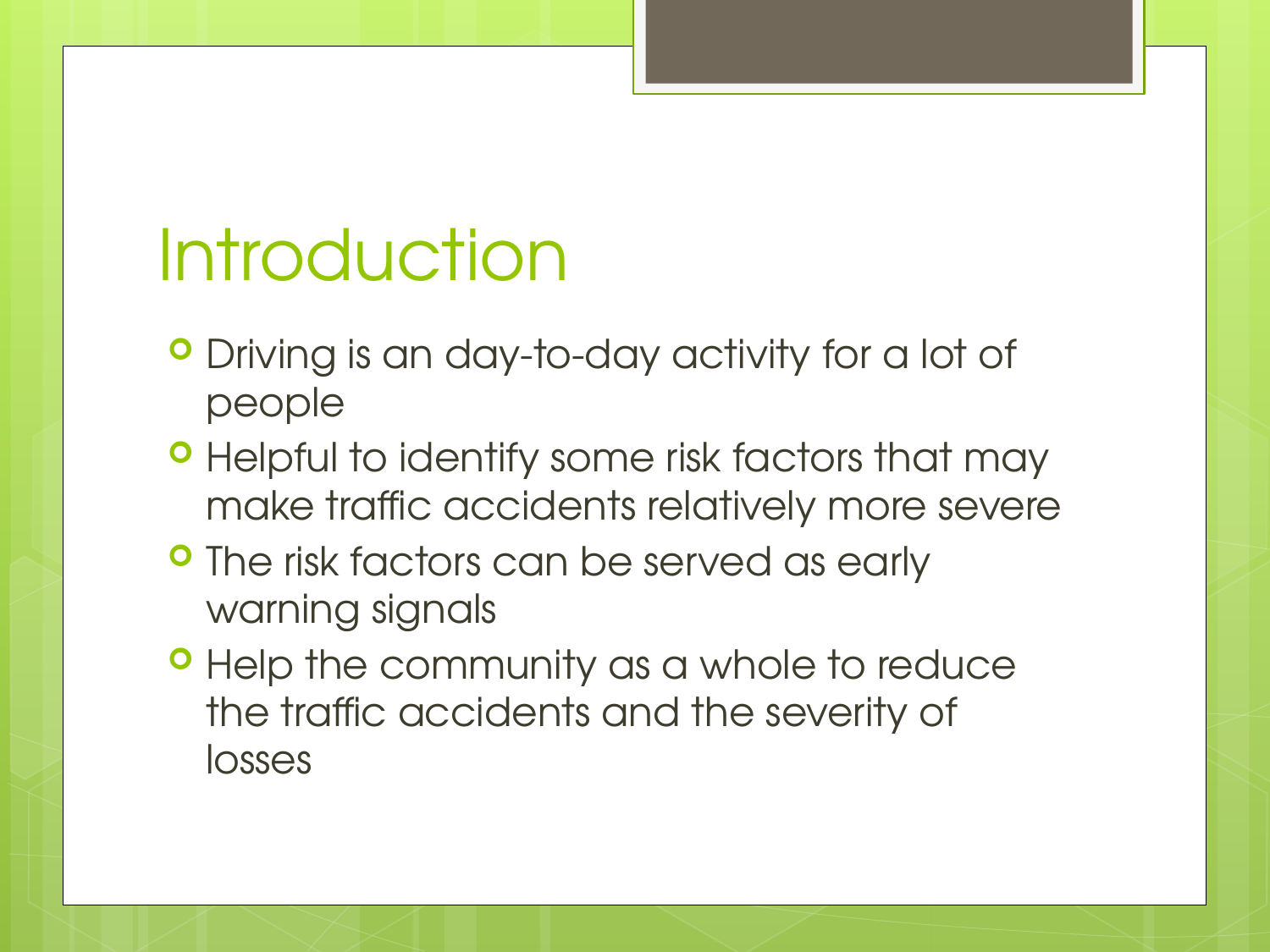

# Introduction
Driving is an day-to-day activity for a lot of people
Helpful to identify some risk factors that may make traffic accidents relatively more severe
The risk factors can be served as early warning signals
Help the community as a whole to reduce the traffic accidents and the severity of losses